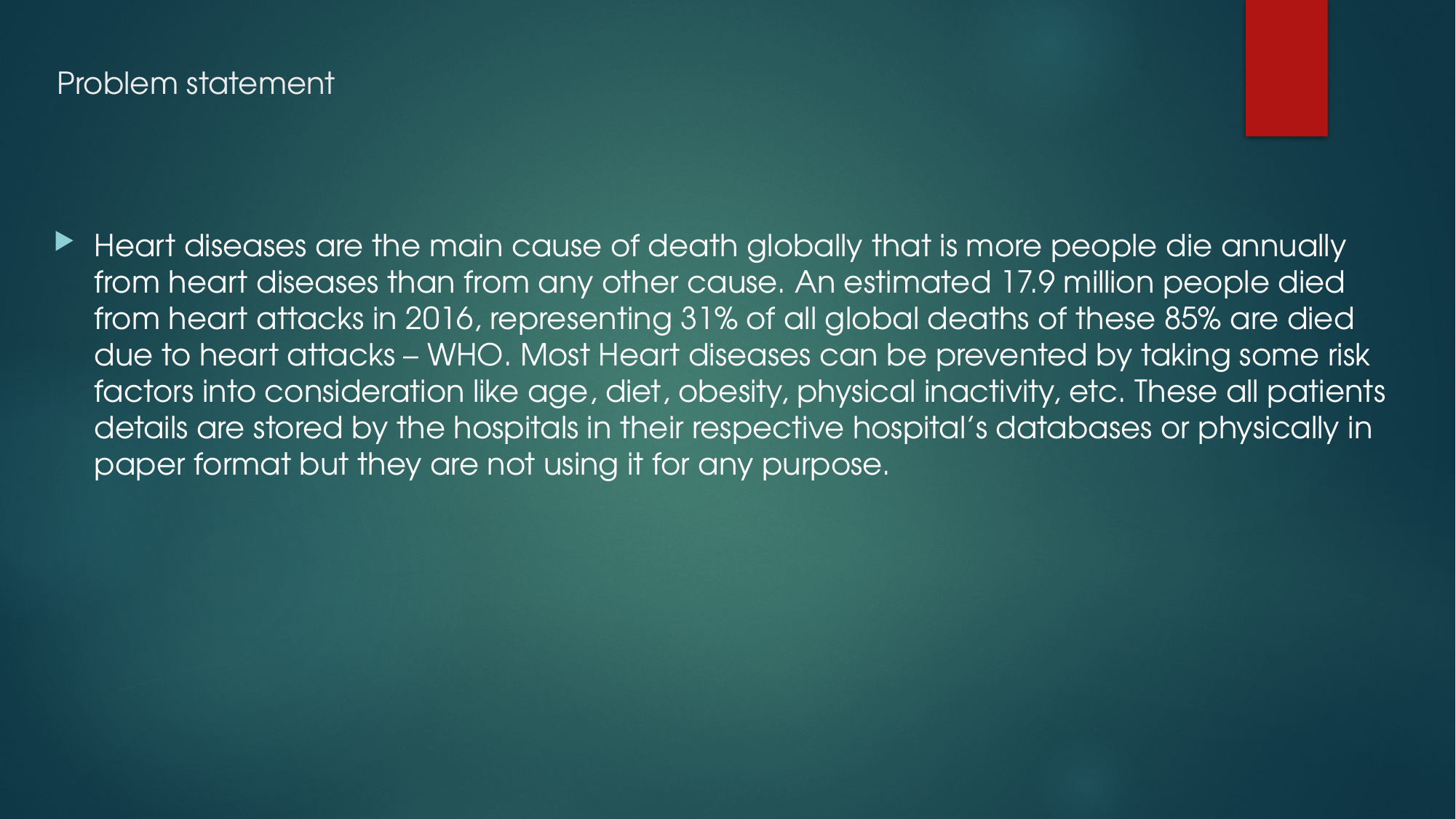

# Problem statement

Heart diseases are the main cause of death globally that is more people die annually from heart diseases than from any other cause. An estimated 17.9 million people died from heart attacks in 2016, representing 31% of all global deaths of these 85% are died due to heart attacks – WHO. Most Heart diseases can be prevented by taking some risk factors into consideration like age, diet, obesity, physical inactivity, etc. These all patients details are stored by the hospitals in their respective hospital’s databases or physically in paper format but they are not using it for any purpose.